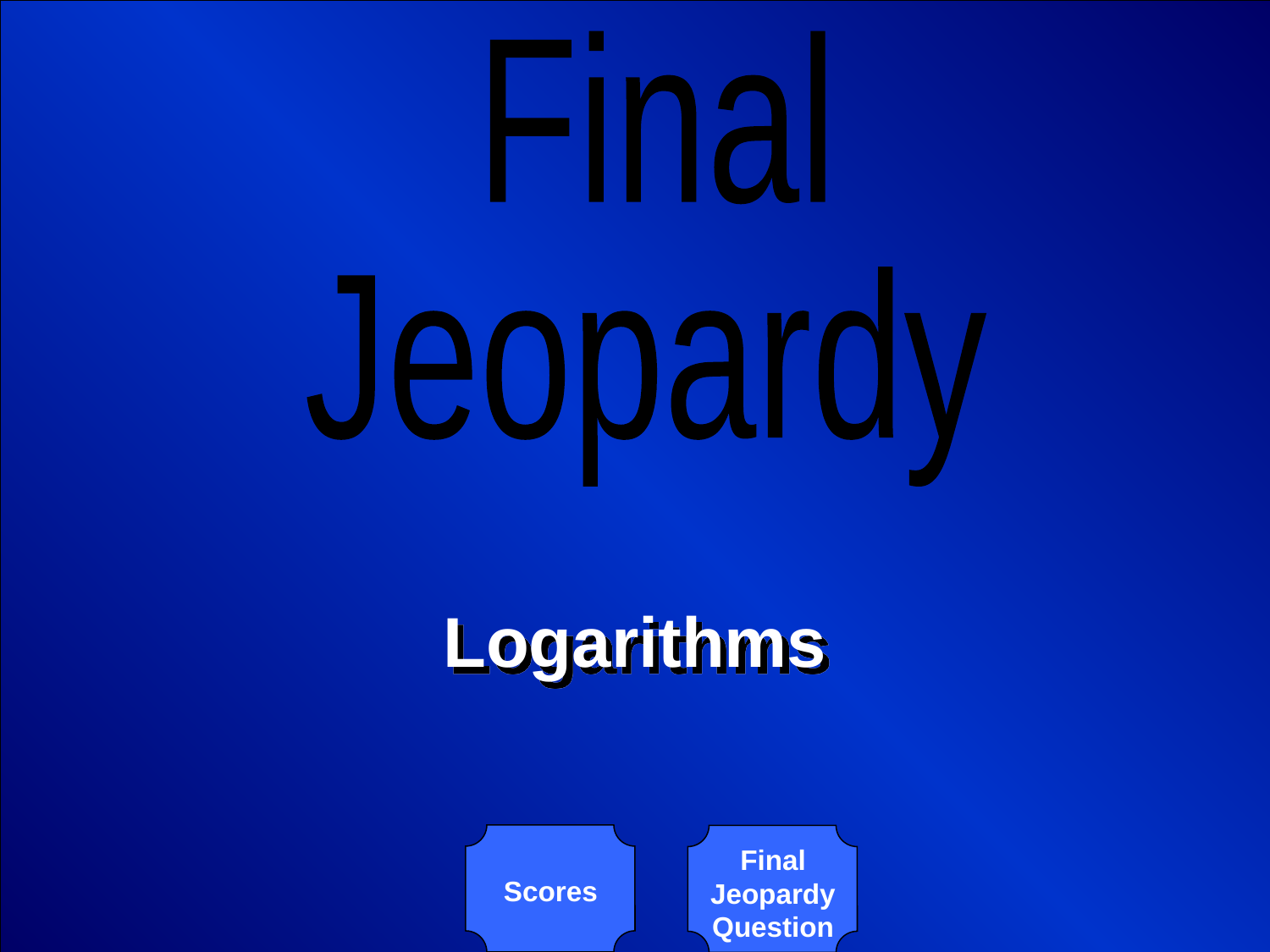

Final
Jeopardy
Logarithms

Final Jeopardy Question
Scores